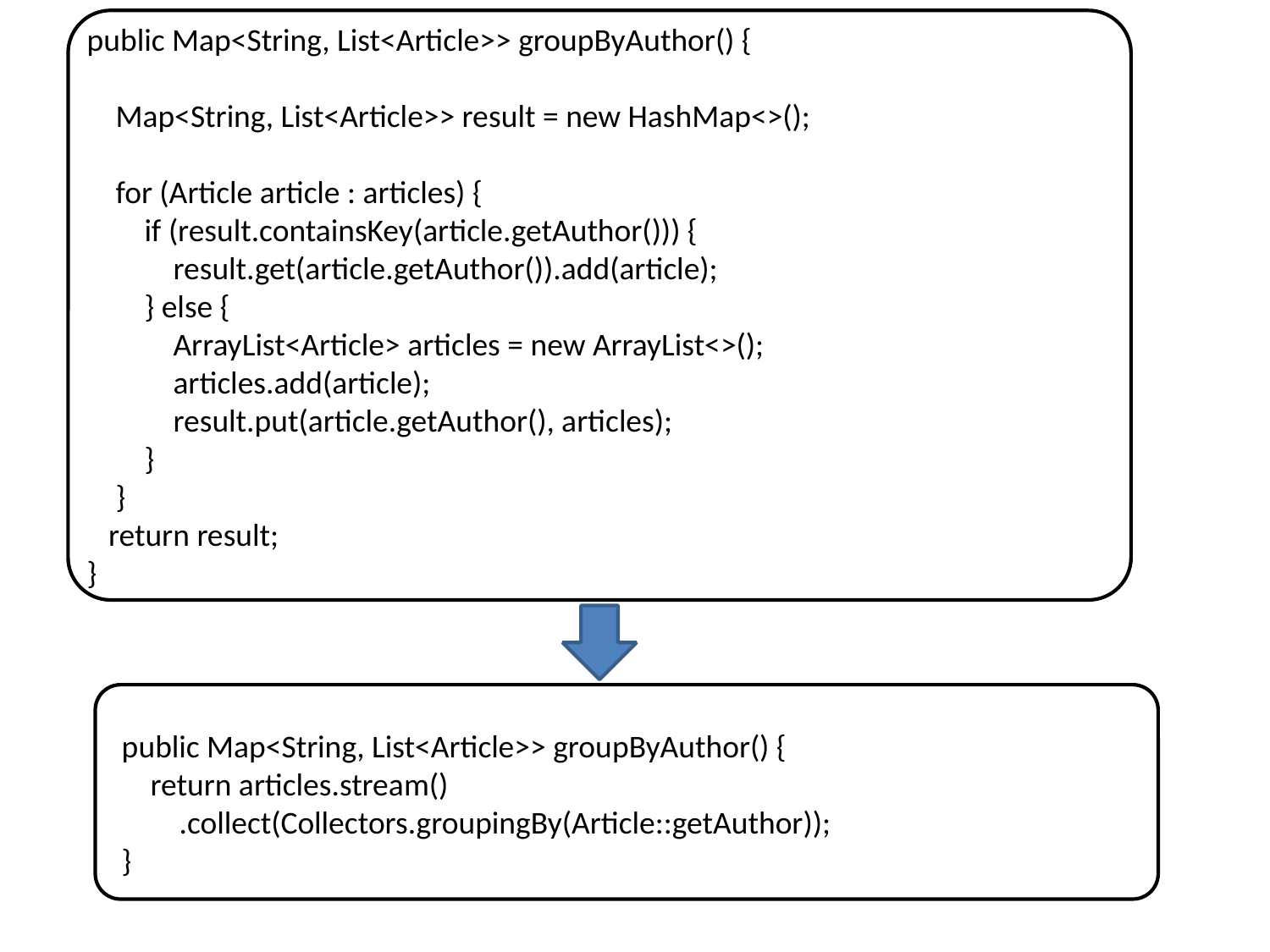

public Map<String, List<Article>> groupByAuthor() {

    Map<String, List<Article>> result = new HashMap<>();

    for (Article article : articles) {
        if (result.containsKey(article.getAuthor())) {
            result.get(article.getAuthor()).add(article);
        } else {
            ArrayList<Article> articles = new ArrayList<>();
            articles.add(article);
            result.put(article.getAuthor(), articles);
        }
    }
   return result;
}

public Map<String, List<Article>> groupByAuthor() {
    return articles.stream()
        .collect(Collectors.groupingBy(Article::getAuthor));
}